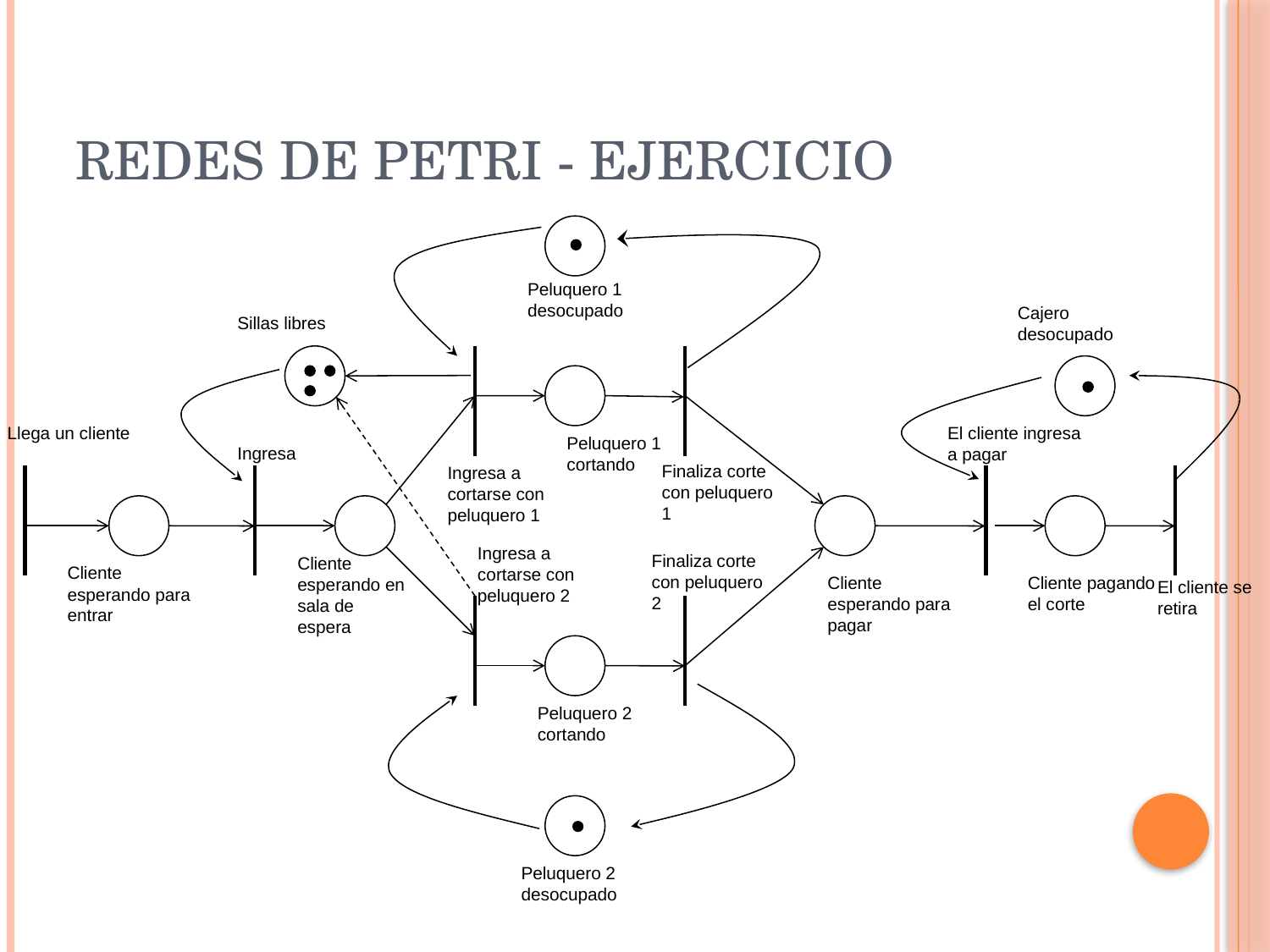

# Redes de Petri - Ejercicio

Peluquero 1 desocupado
Cajero desocupado
Sillas libres

Llega un cliente
El cliente ingresa a pagar
Peluquero 1 cortando
Ingresa
Finaliza corte con peluquero 1
Ingresa a cortarse con peluquero 1

Ingresa a cortarse con peluquero 2
Finaliza corte con peluquero 2
Cliente esperando en sala de espera
Cliente esperando para entrar
Cliente esperando para pagar
Cliente pagando el corte
El cliente se retira

Peluquero 2 cortando

Peluquero 2 desocupado